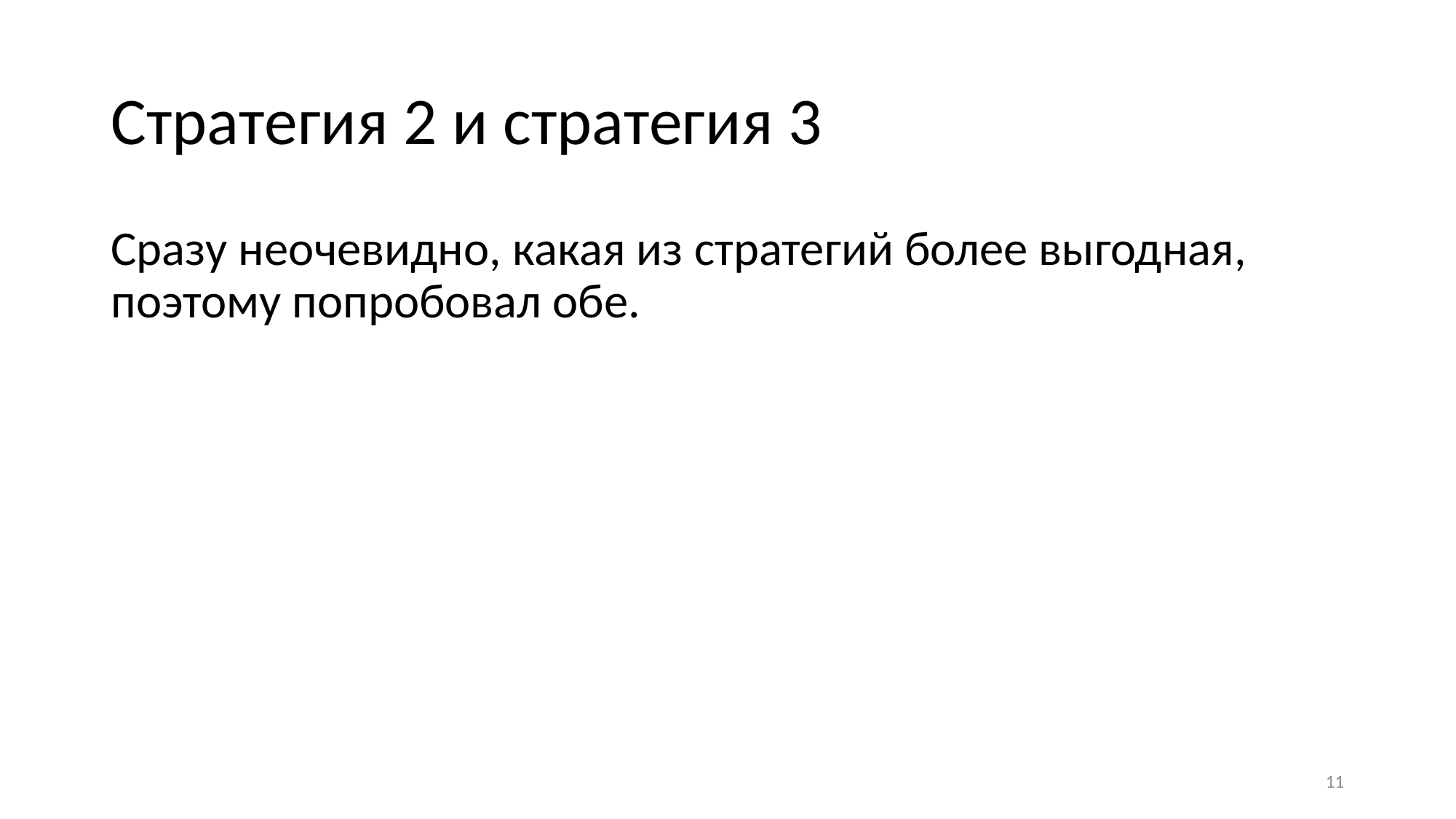

# Стратегия 2 и стратегия 3
Сразу неочевидно, какая из стратегий более выгодная, поэтому попробовал обе.
11